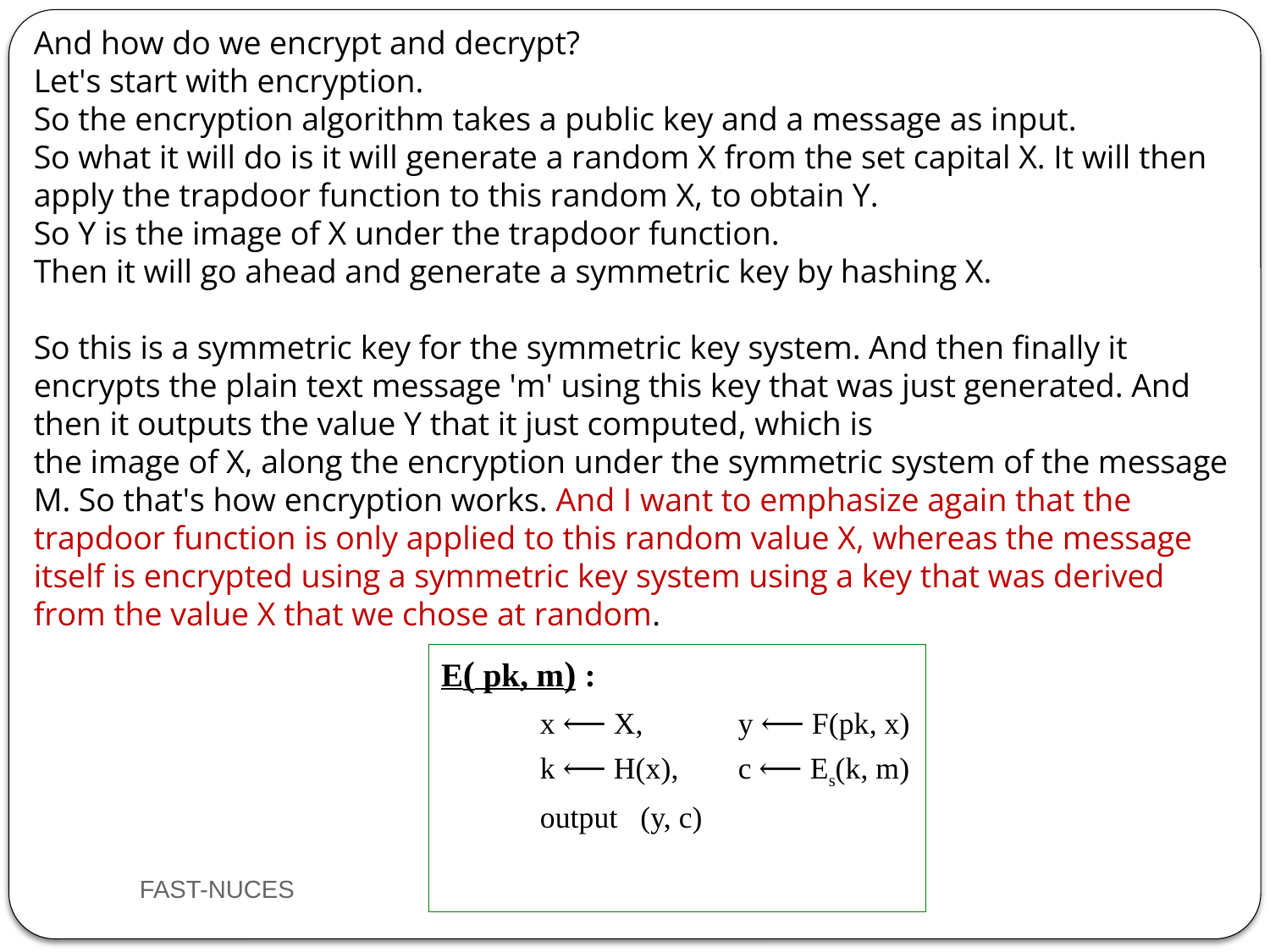

And how do we encrypt and decrypt?
Let's start with encryption.
So the encryption algorithm takes a public key and a message as input.
So what it will do is it will generate a random X from the set capital X. It will then apply the trapdoor function to this random X, to obtain Y.
So Y is the image of X under the trapdoor function.
Then it will go ahead and generate a symmetric key by hashing X.

So this is a symmetric key for the symmetric key system. And then finally it encrypts the plain text message 'm' using this key that was just generated. And then it outputs the value Y that it just computed, which is
the image of X, along the encryption under the symmetric system of the message M. So that's how encryption works. And I want to emphasize again that the trapdoor function is only applied to this random value X, whereas the message itself is encrypted using a symmetric key system using a key that was derived from the value X that we chose at random.
E( pk, m) :
	x ⟵ X,    	y ⟵ F(pk, x)
	k ⟵ H(x),  	c ⟵ Es(k, m)
	output   (y, c)
FAST-NUCES